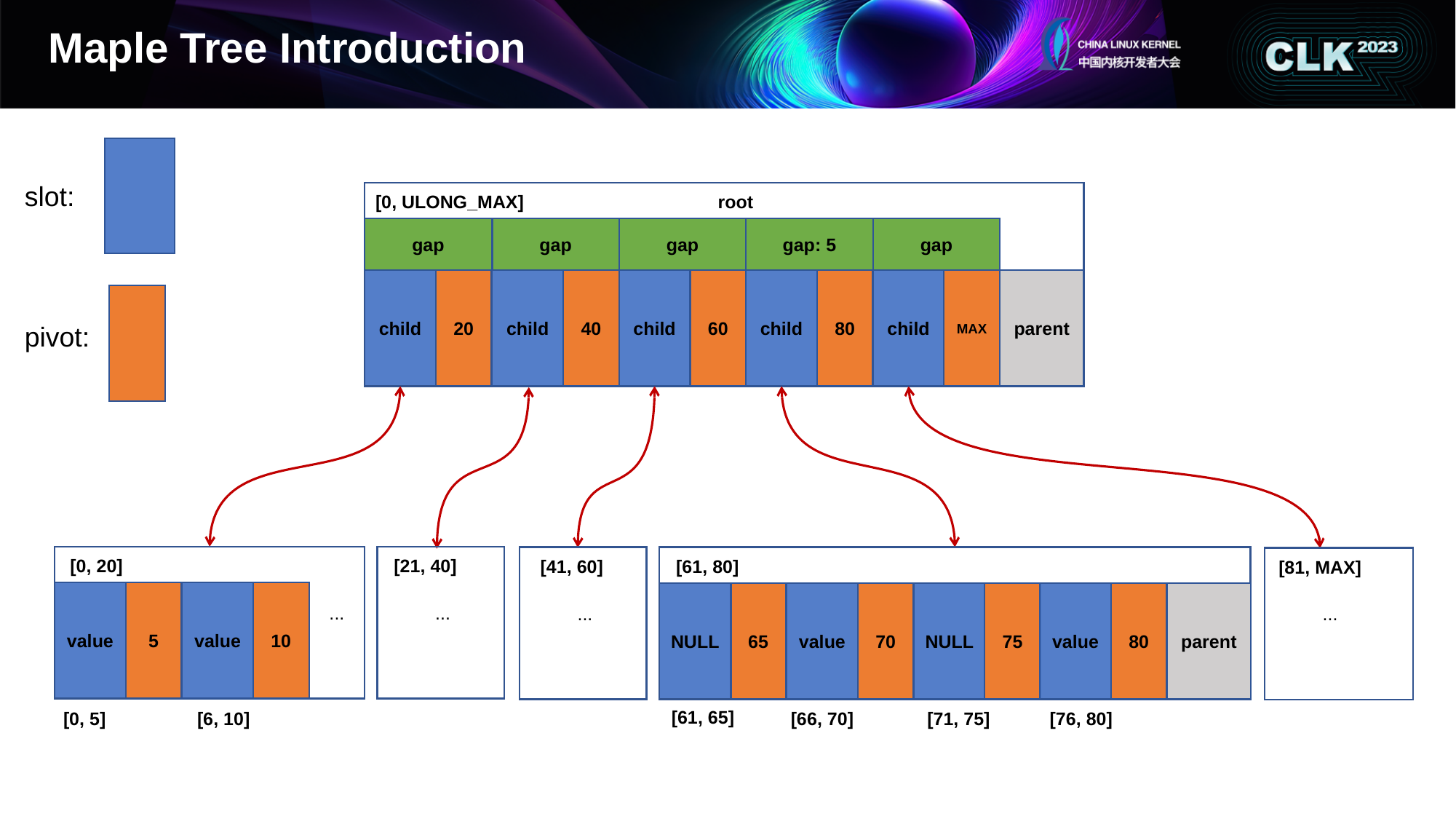

# Maple Tree Introduction

slot:
[0, ULONG_MAX]

root
gap
gap
gap
gap: 5
gap
child
20
child
40
child
60
child
80
child
MAX
parent

pivot:

[0, 20]
[21, 40]

[41, 60]
[61, 80]

[81, MAX]
value
5
value
10
NULL
65
value
70
NULL
75
value
80
parent
...
...
...
...
[61, 65]
[0, 5]
[6, 10]
[66, 70]
[71, 75]
[76, 80]